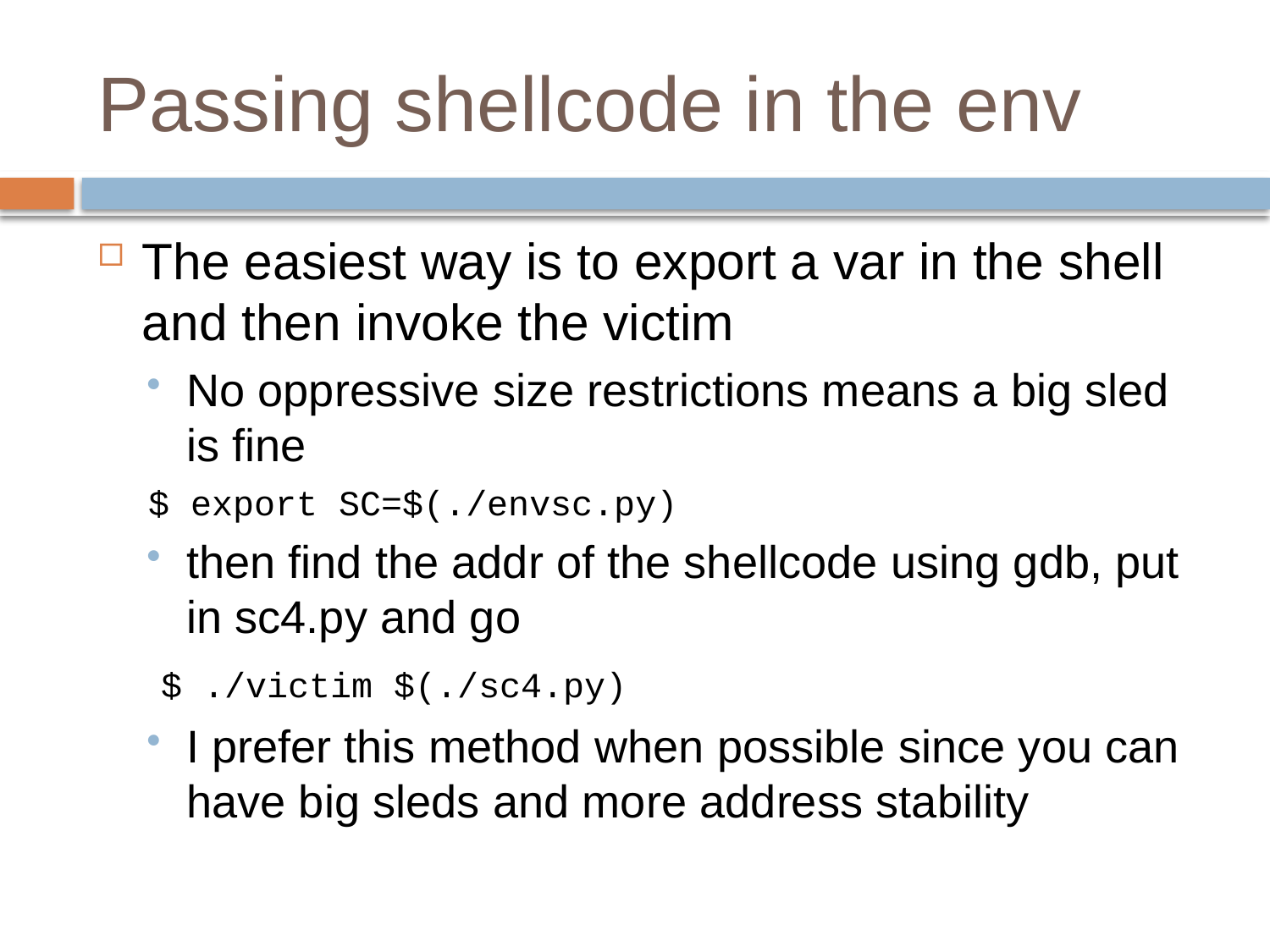

# Passing shellcode in the env
The easiest way is to export a var in the shell and then invoke the victim
No oppressive size restrictions means a big sled is fine
$ export SC=$(./envsc.py)
then find the addr of the shellcode using gdb, put in sc4.py and go
 $ ./victim $(./sc4.py)
I prefer this method when possible since you can have big sleds and more address stability